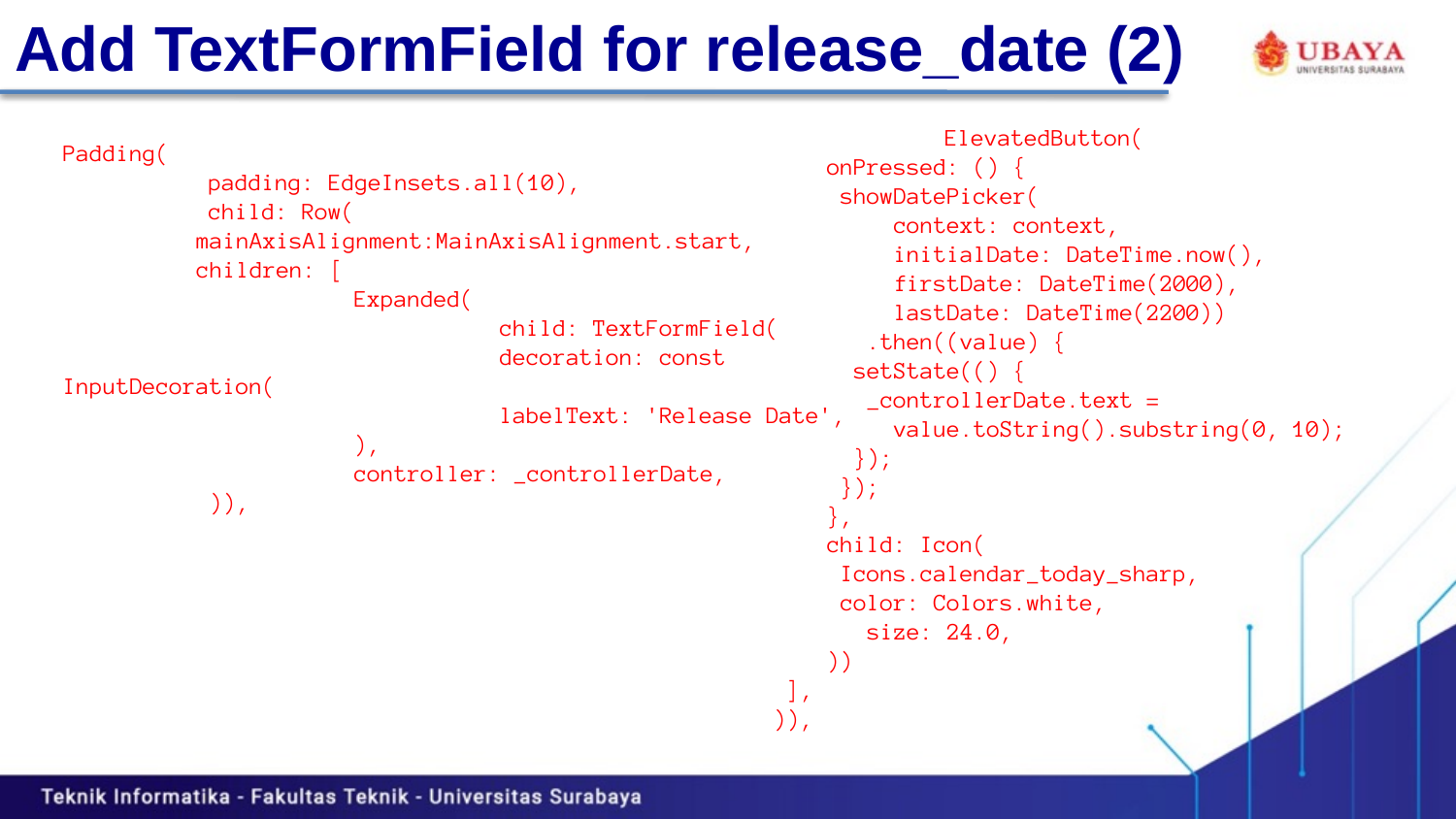

# Add TextFormField for release_date (2)

		ElevatedButton(
             onPressed: () {
              showDatePicker(
                  context: context,
                  initialDate: DateTime.now(),
                  firstDate: DateTime(2000),
                  lastDate: DateTime(2200))
                .then((value) {
               setState(() {
                _controllerDate.text =
                  value.toString().substring(0, 10);
               });
              });
             },
             child: Icon(
              Icons.calendar_today_sharp,
              color: Colors.white,
                size: 24.0,
             ))
          ],
         )),
Padding(
	padding: EdgeInsets.all(10),
	child: Row(
          mainAxisAlignment:MainAxisAlignment.start,
          children: [
          		Expanded(
             		child: TextFormField(
            		decoration: const InputDecoration(
             		labelText: 'Release Date',
            	),
            	controller: _controllerDate,
           )),